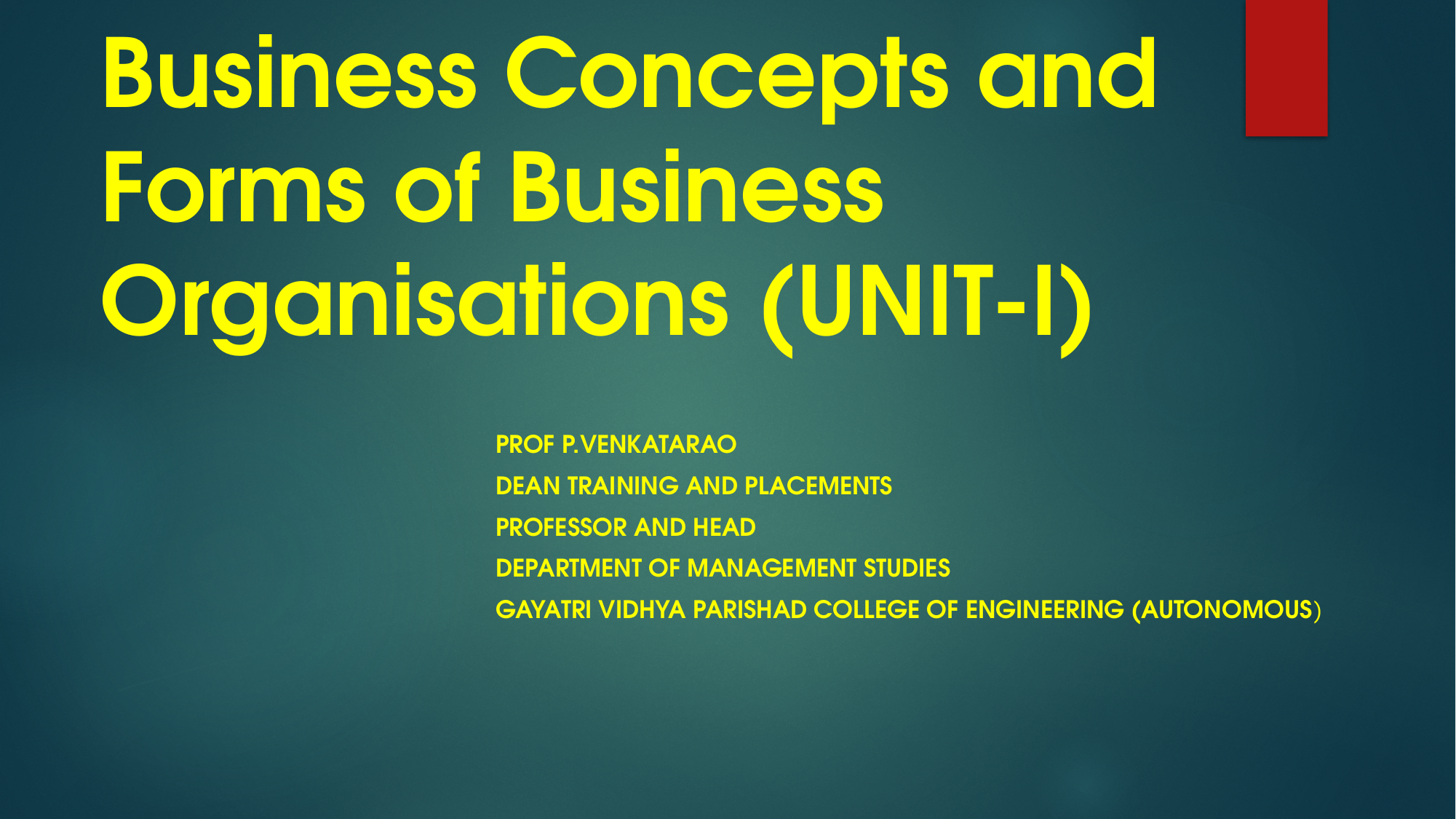

# Business Concepts and Forms of Business Organisations (UNIT-I)
ProF P.VENKATARAo
Dean Training and Placements
Professor and Head
Department of Management Studies
Gayatri Vidhya Parishad college of Engineering (Autonomous)